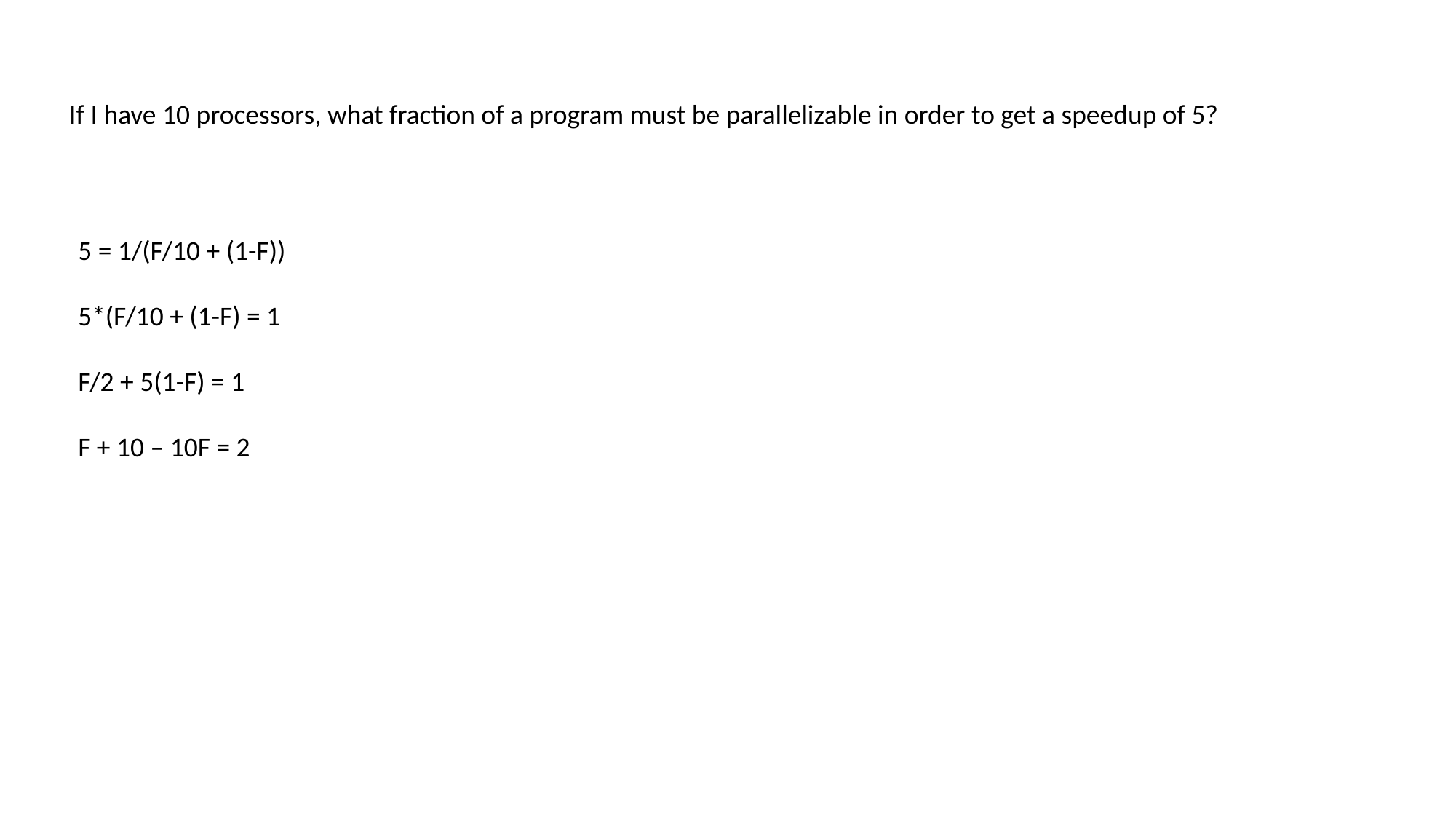

# Example Problem 8 Step 2
If I have 10 processors, what fraction of a program must be parallelizable in order to get a speedup of 5?
5 = 1/(F/10 + (1-F))

5*(F/10 + (1-F) = 1

F/2 + 5(1-F) = 1

F + 10 – 10F = 2